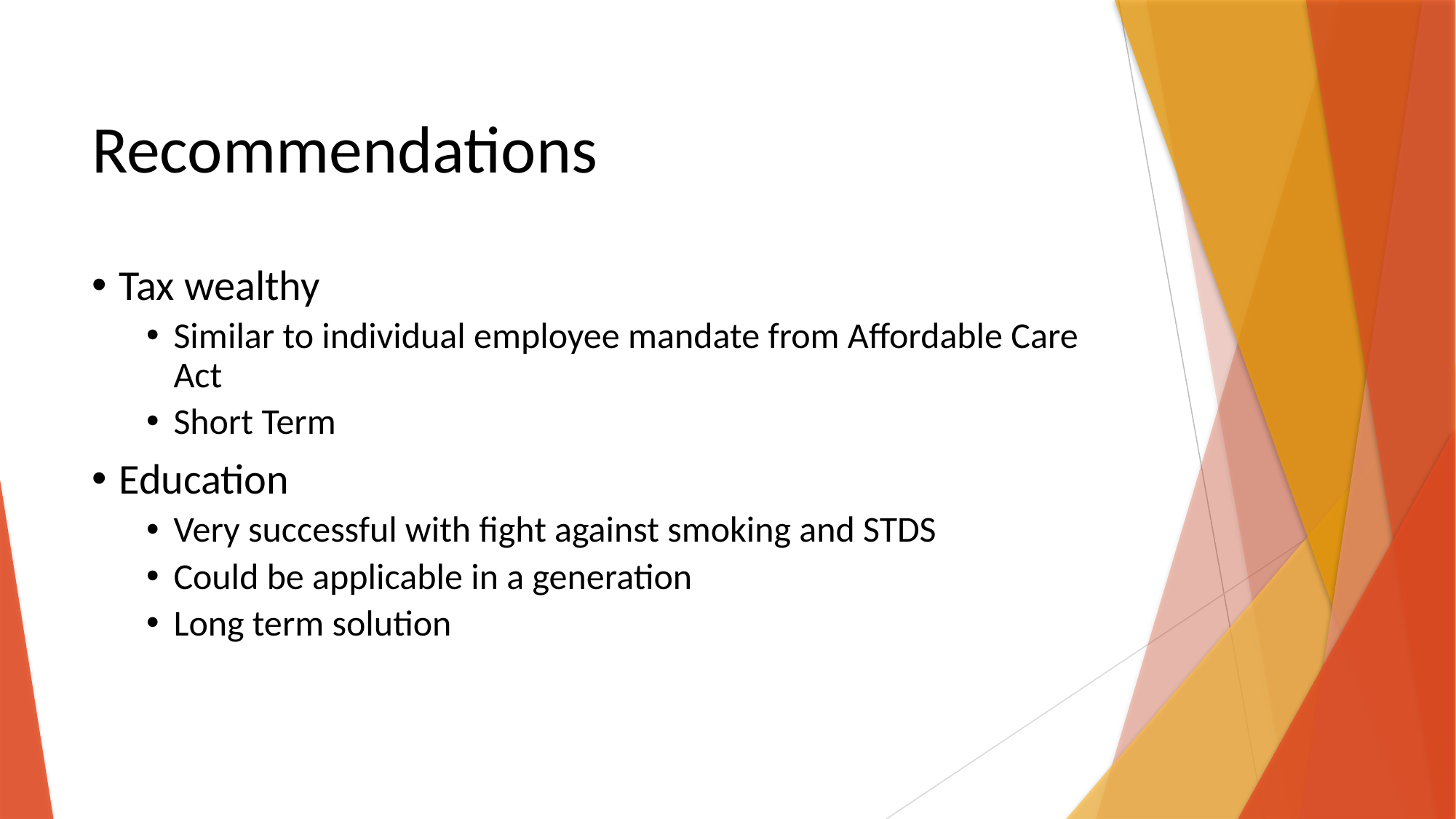

# Recommendations
Tax wealthy
Similar to individual employee mandate from Affordable Care Act
Short Term
Education
Very successful with fight against smoking and STDS
Could be applicable in a generation
Long term solution